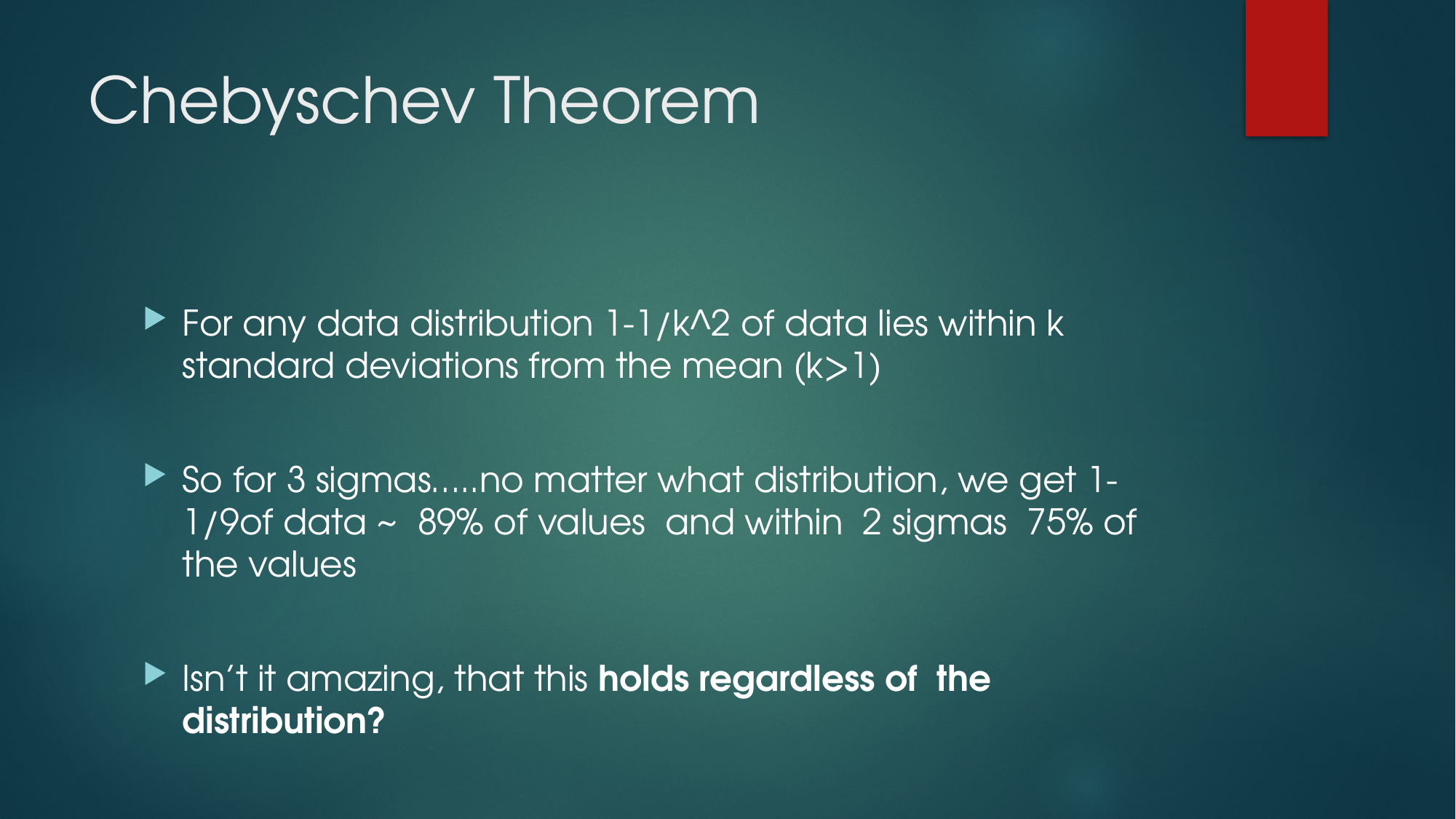

# Chebyschev Theorem

For any data distribution 1-1/k^2 of data lies within k standard deviations from the mean (k>1)

So for 3 sigmas…..no matter what distribution, we get 1-1/9of data ~  89% of values  and within  2 sigmas  75% of the values

Isn’t it amazing, that this holds regardless of  the distribution?